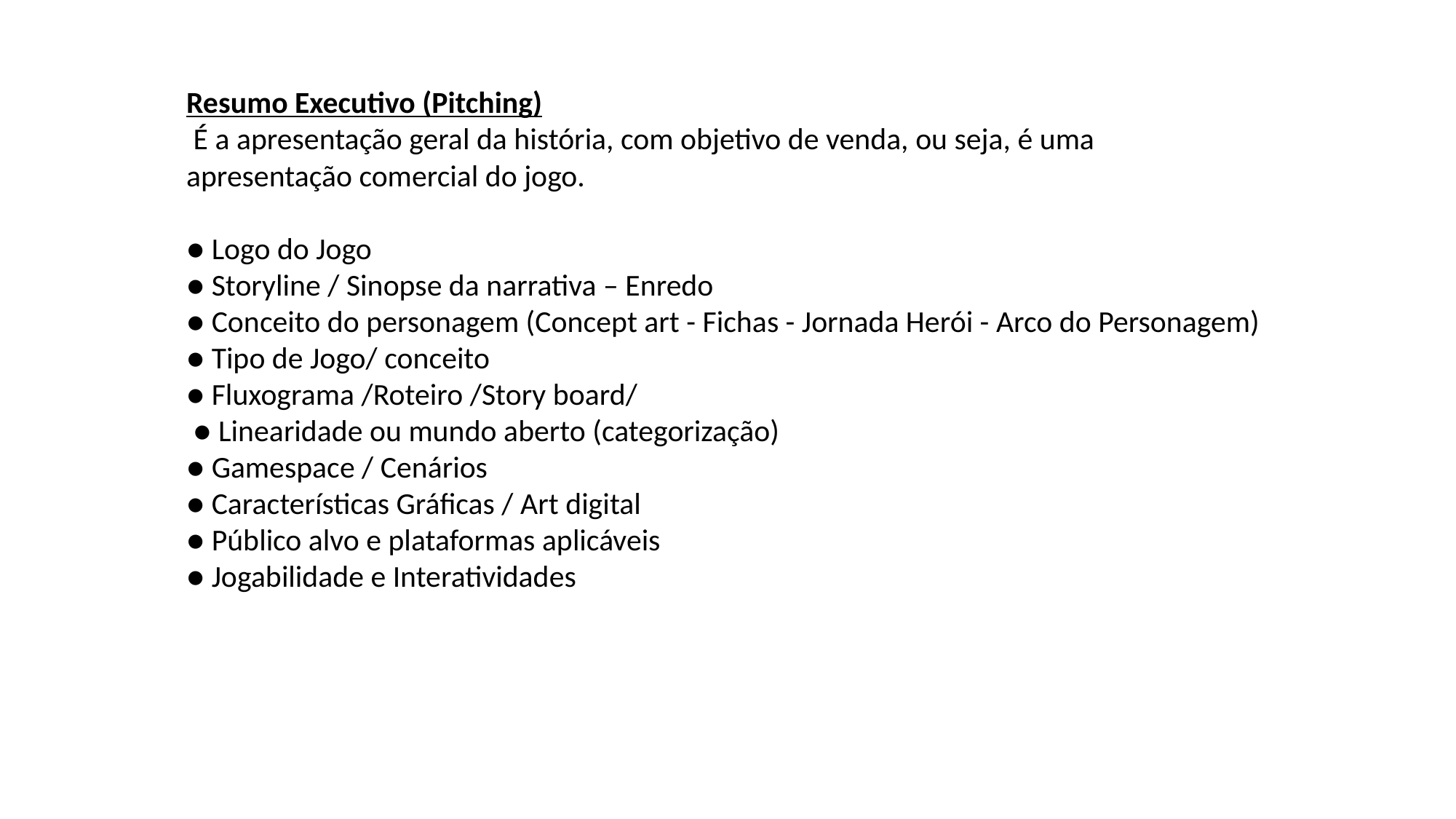

Resumo Executivo (Pitching)
 É a apresentação geral da história, com objetivo de venda, ou seja, é uma apresentação comercial do jogo.

● Logo do Jogo
● Storyline / Sinopse da narrativa – Enredo
● Conceito do personagem (Concept art - Fichas - Jornada Herói - Arco do Personagem)
● Tipo de Jogo/ conceito
● Fluxograma /Roteiro /Story board/
 ● Linearidade ou mundo aberto (categorização)
● Gamespace / Cenários
● Características Gráficas / Art digital
● Público alvo e plataformas aplicáveis
● Jogabilidade e Interatividades